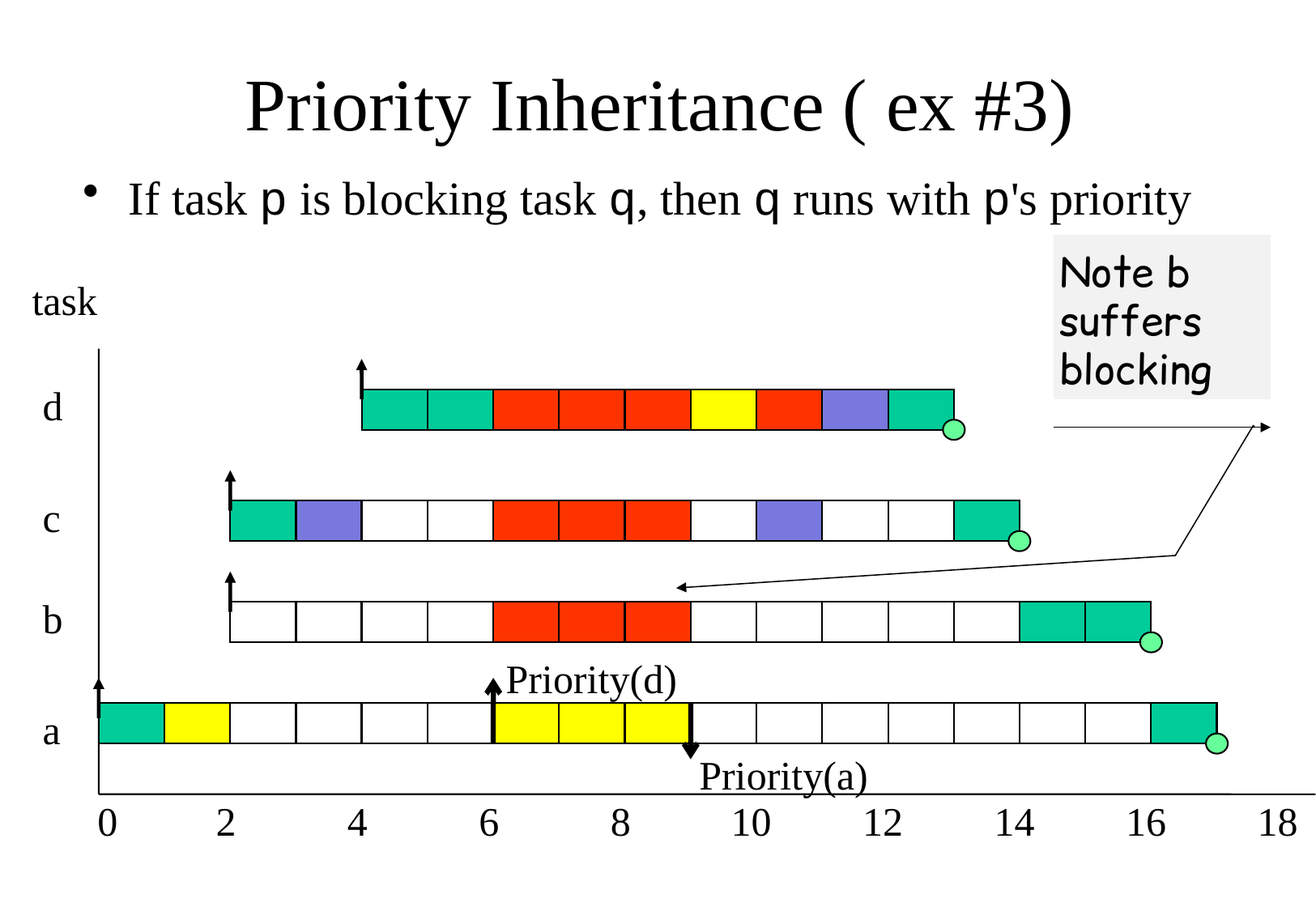

# Priority Inheritance ( ex #3)
If task p is blocking task q, then q runs with p's priority

Note b suffers blocking
task

d

c

b

Priority(d)

a

Priority(a)
0
2
4
6
8
10
12
14
16
18